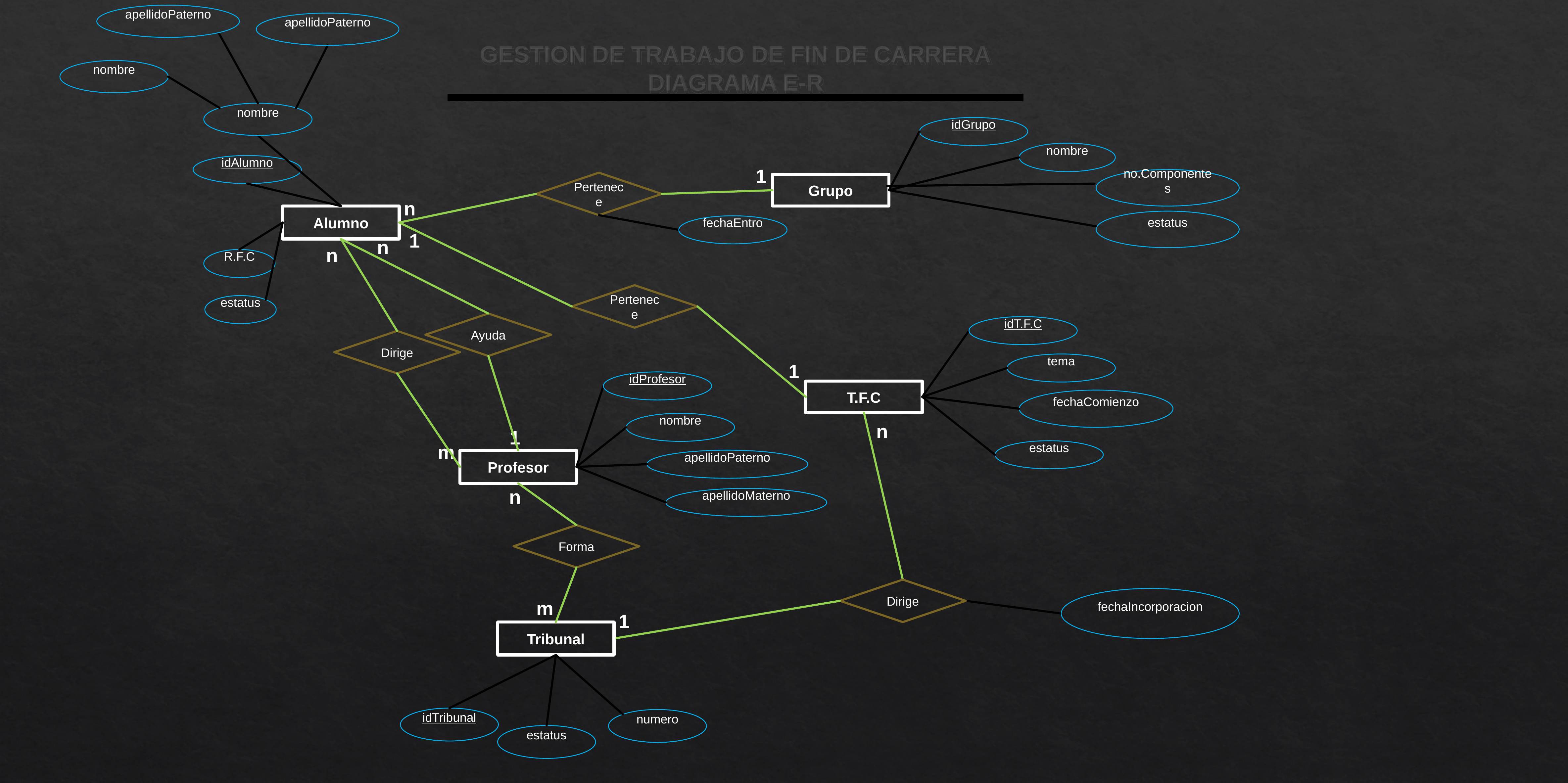

apellidoPaterno

apellidoPaterno

GESTION DE TRABAJO DE FIN DE CARRERA
DIAGRAMA E-R
nombre

nombre

idGrupo

nombre

idAlumno

1
Grupo
no.Componentes

Pertenece
n
Alumno
n
n
estatus

fechaEntro

1
R.F.C

Pertenece
estatus

Ayuda
idT.F.C

Dirige
tema

1
T.F.C
idProfesor

fechaComienzo

nombre

n
1
m
Profesor
n
estatus

apellidoPaterno

apellidoMaterno

Forma
Dirige
fechaIncorporacion

m
1
Tribunal
idTribunal

numero

estatus